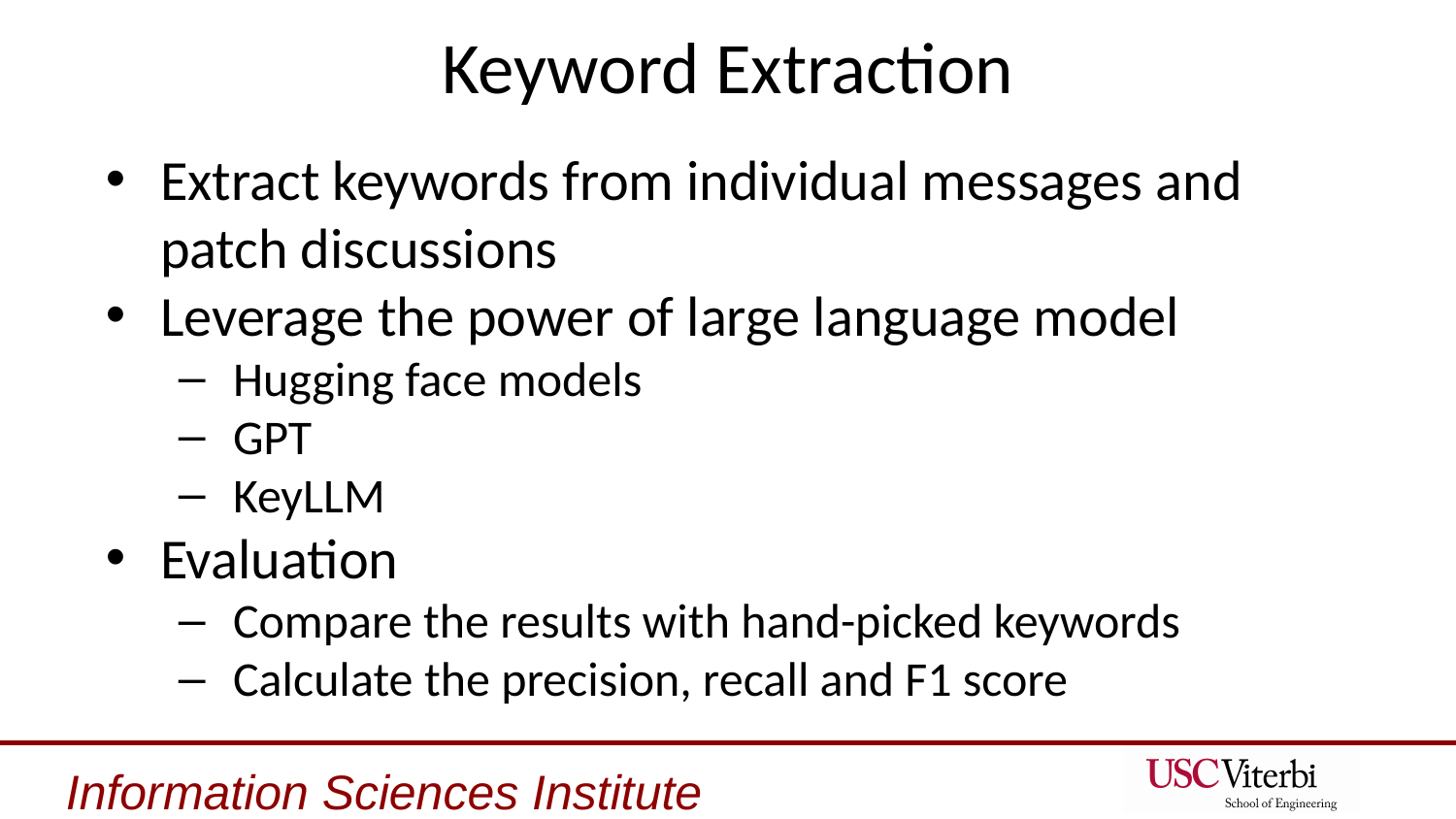

# Keyword Extraction
Extract keywords from individual messages and patch discussions
Leverage the power of large language model
Hugging face models
GPT
KeyLLM
Evaluation
Compare the results with hand-picked keywords
Calculate the precision, recall and F1 score